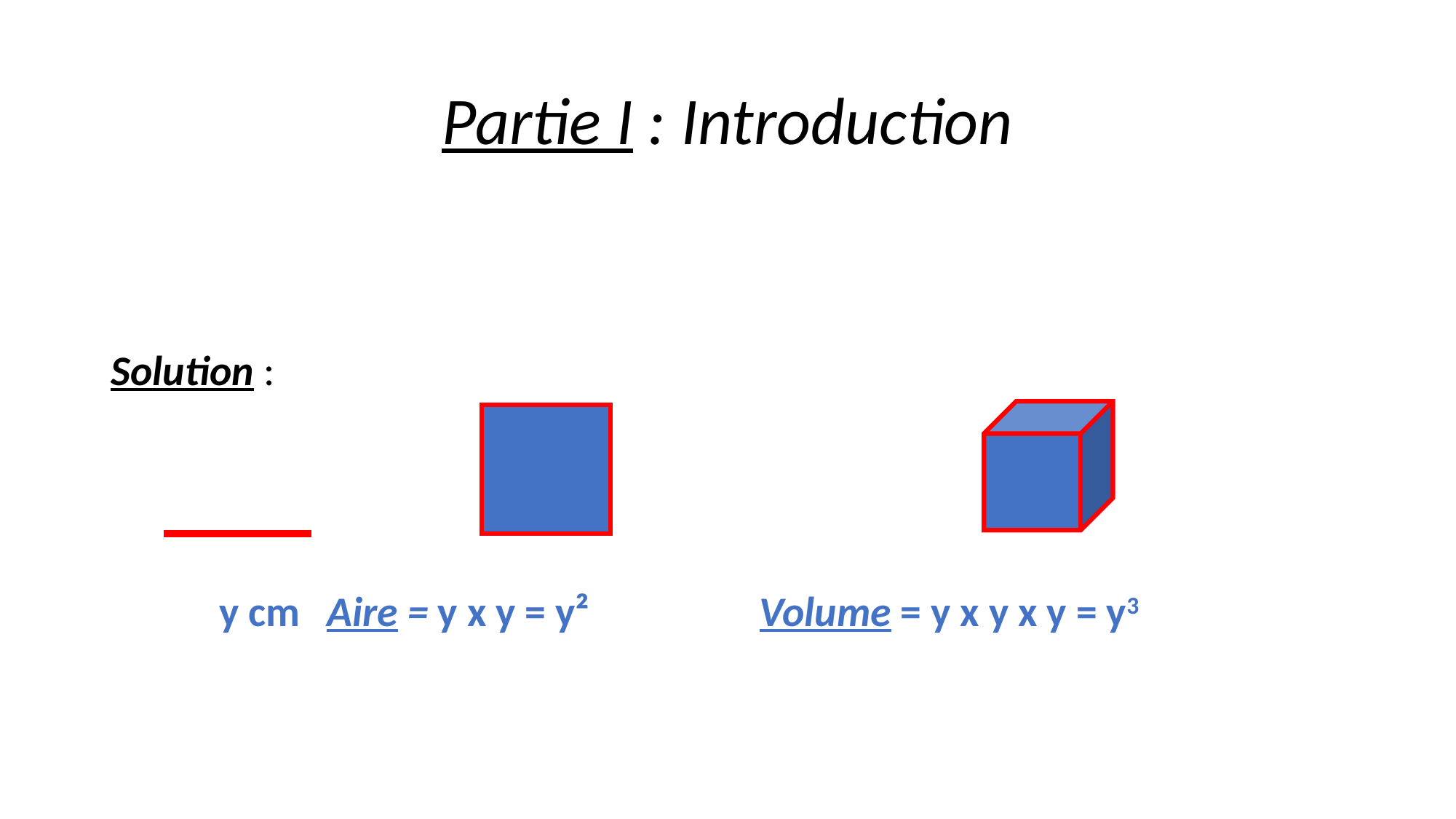

# Partie I : Introduction

Solution :

	y cm		Aire = y x y = y²		Volume = y x y x y = y3